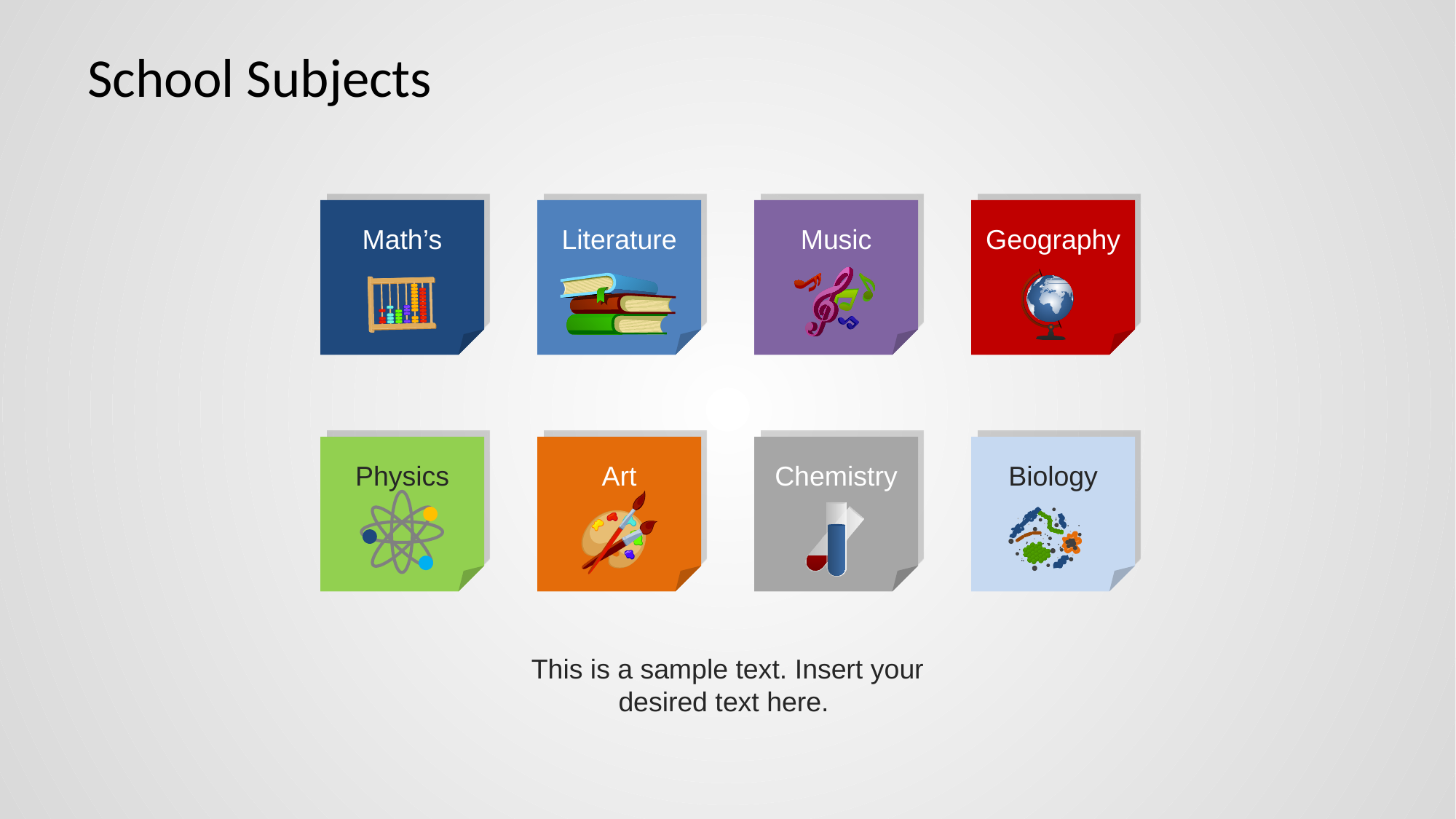

# School Subjects
Math’s

Literature

Music

Geography

Physics

Art

Chemistry

Biology

This is a sample text. Insert your desired text here.